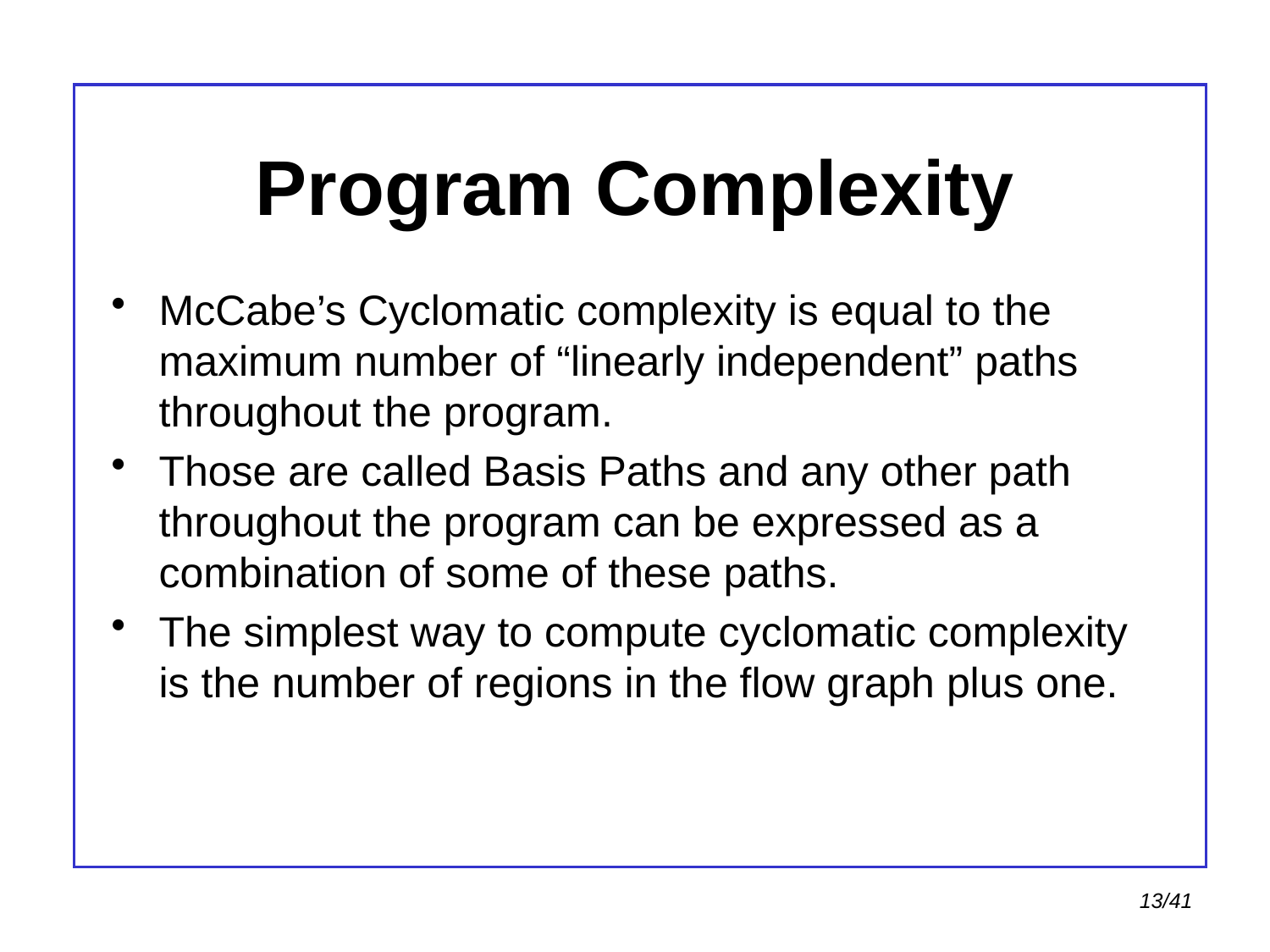

# Program Complexity
McCabe’s Cyclomatic complexity is equal to the maximum number of “linearly independent” paths throughout the program.
Those are called Basis Paths and any other path throughout the program can be expressed as a combination of some of these paths.
The simplest way to compute cyclomatic complexity is the number of regions in the flow graph plus one.